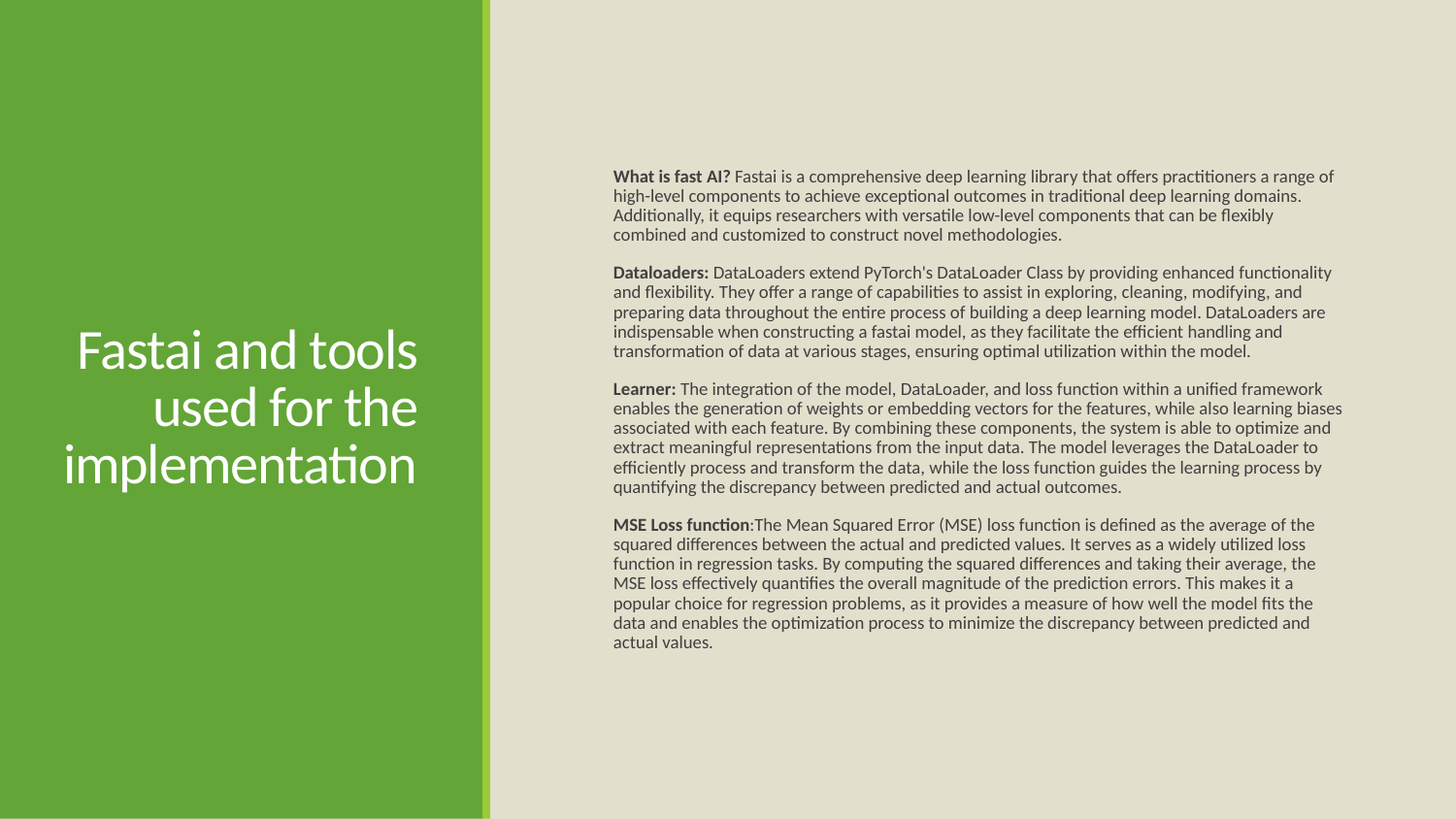

# Fastai and tools used for the implementation
What is fast AI? Fastai is a comprehensive deep learning library that offers practitioners a range of high-level components to achieve exceptional outcomes in traditional deep learning domains. Additionally, it equips researchers with versatile low-level components that can be flexibly combined and customized to construct novel methodologies.
Dataloaders: DataLoaders extend PyTorch's DataLoader Class by providing enhanced functionality and flexibility. They offer a range of capabilities to assist in exploring, cleaning, modifying, and preparing data throughout the entire process of building a deep learning model. DataLoaders are indispensable when constructing a fastai model, as they facilitate the efficient handling and transformation of data at various stages, ensuring optimal utilization within the model.
Learner: The integration of the model, DataLoader, and loss function within a unified framework enables the generation of weights or embedding vectors for the features, while also learning biases associated with each feature. By combining these components, the system is able to optimize and extract meaningful representations from the input data. The model leverages the DataLoader to efficiently process and transform the data, while the loss function guides the learning process by quantifying the discrepancy between predicted and actual outcomes.
MSE Loss function:The Mean Squared Error (MSE) loss function is defined as the average of the squared differences between the actual and predicted values. It serves as a widely utilized loss function in regression tasks. By computing the squared differences and taking their average, the MSE loss effectively quantifies the overall magnitude of the prediction errors. This makes it a popular choice for regression problems, as it provides a measure of how well the model fits the data and enables the optimization process to minimize the discrepancy between predicted and actual values.